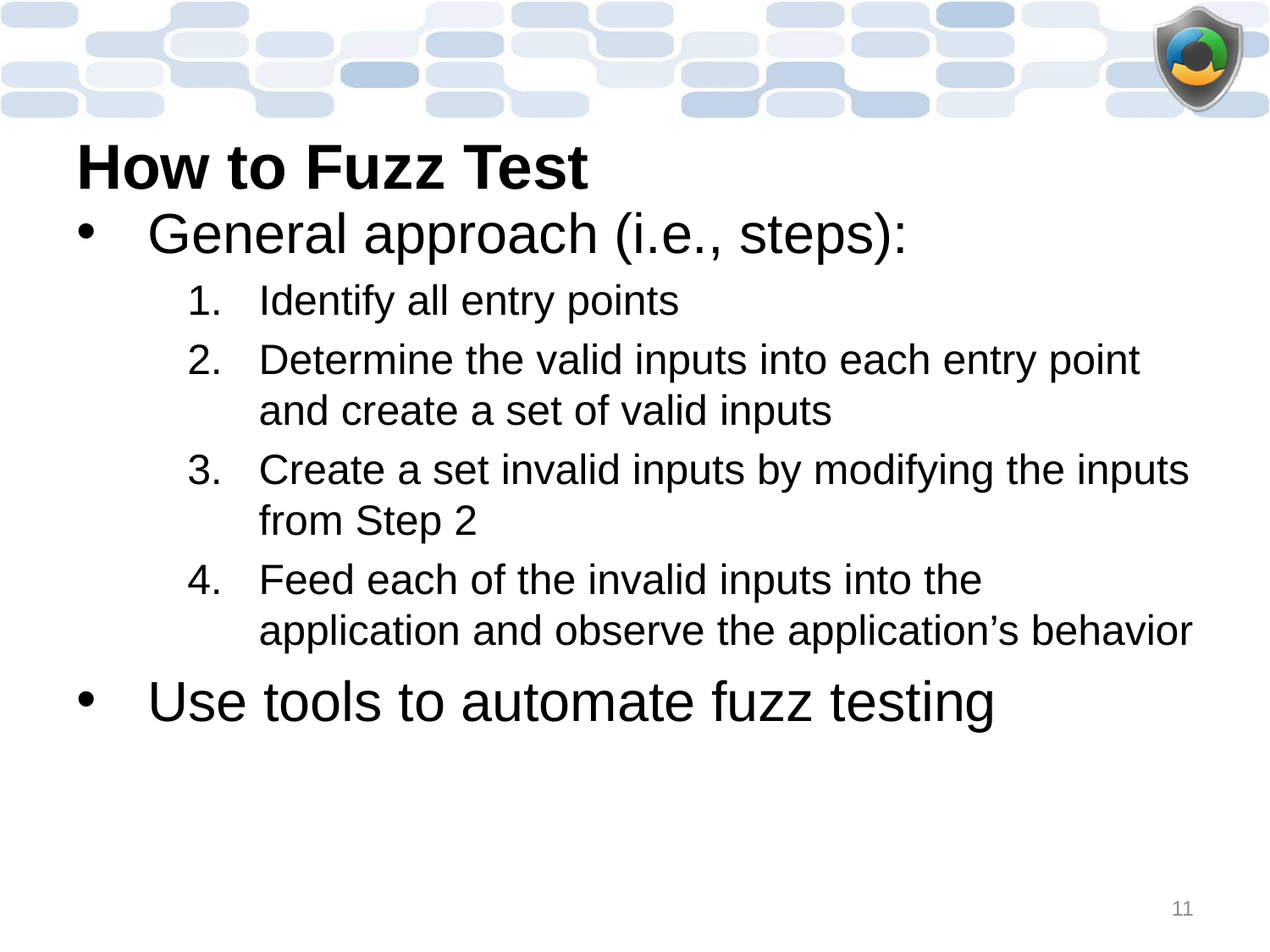

# How to Fuzz Test
General approach (i.e., steps):
Identify all entry points
Determine the valid inputs into each entry point and create a set of valid inputs
Create a set invalid inputs by modifying the inputs from Step 2
Feed each of the invalid inputs into the application and observe the application’s behavior
Use tools to automate fuzz testing
11